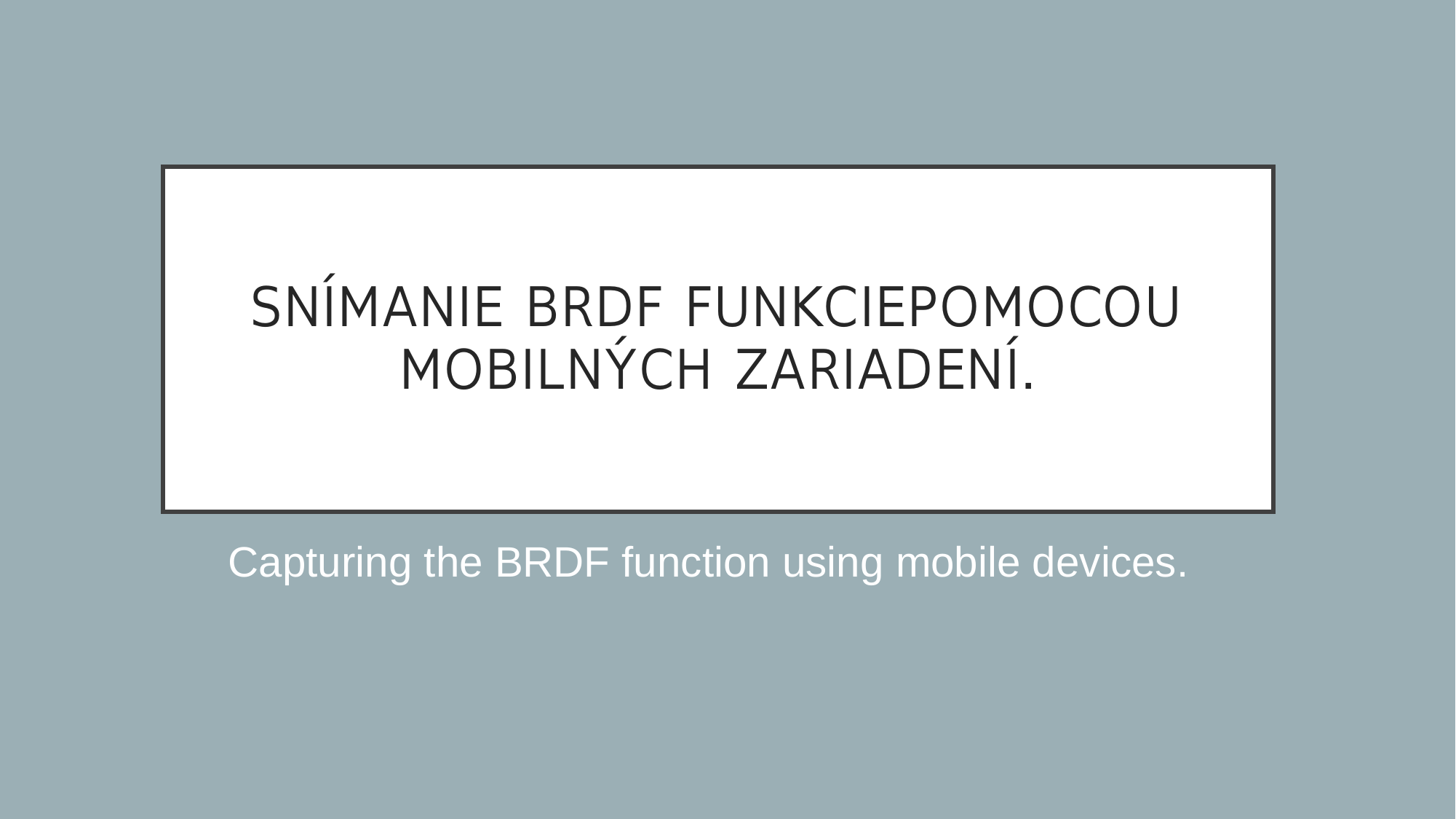

# SNÍMANIE BRDF FUNKCIEPOMOCOU MOBILNÝCH ZARIADENÍ.
Capturing the BRDF function using mobile devices.